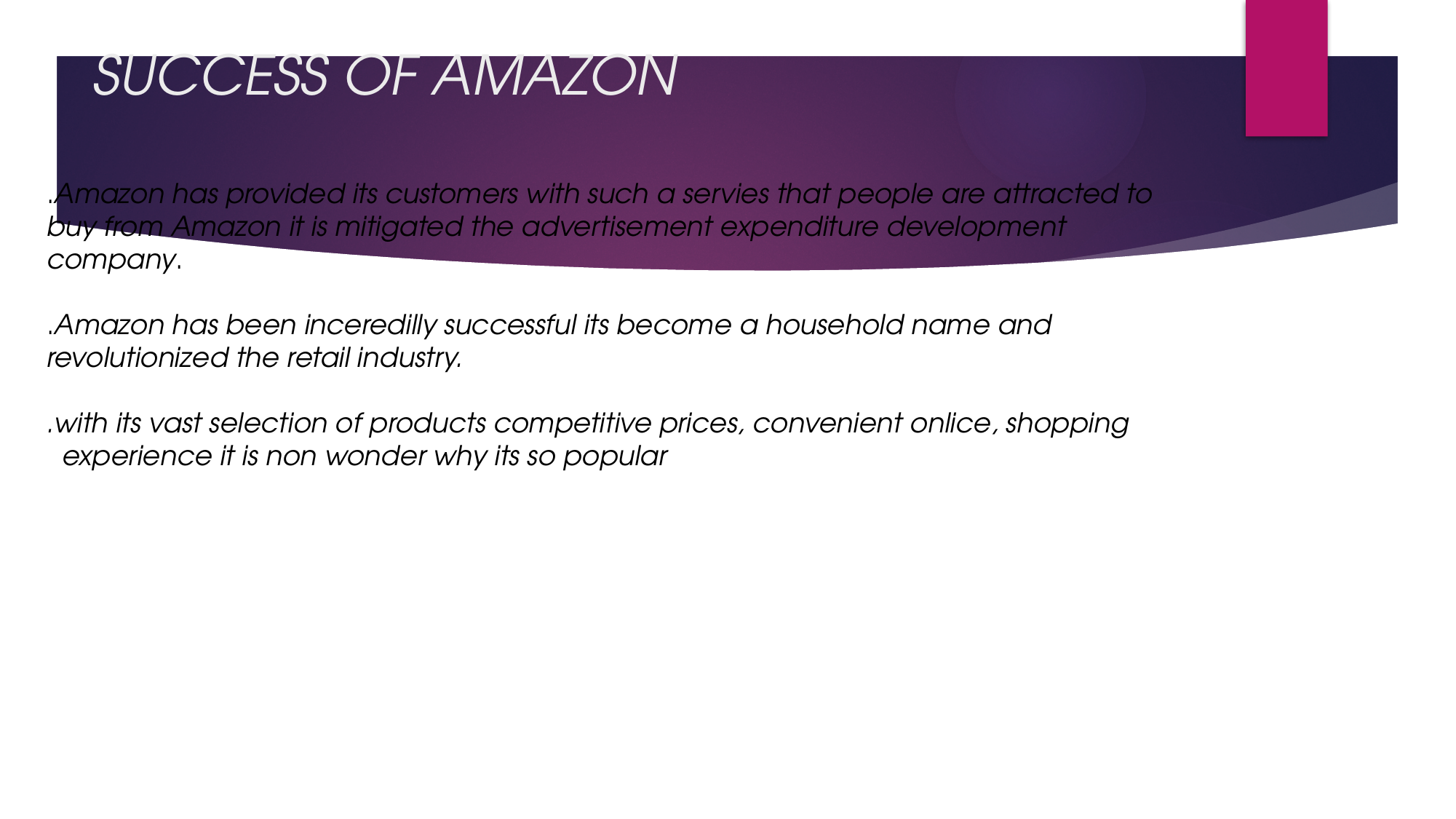

# SUCCESS OF AMAZON
.Amazon has provided its customers with such a servies that people are attracted to    buy from Amazon it is mitigated the advertisement expenditure development company.

.Amazon has been inceredilly successful its become a household name and revolutionized the retail industry.

.with its vast selection of products competitive prices, convenient onlice, shopping
  experience it is non wonder why its so popular